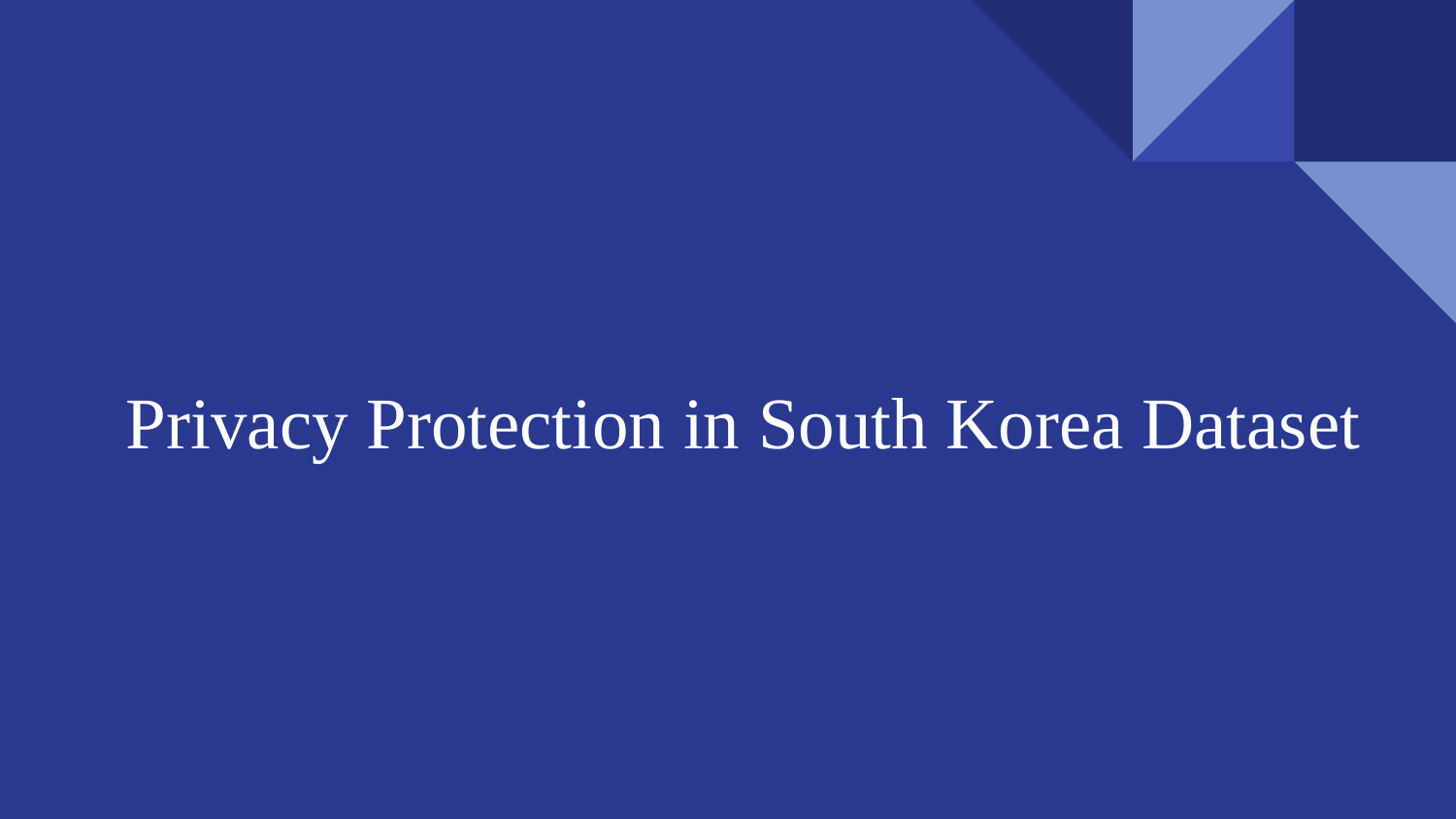

# Privacy Protection in South Korea Dataset